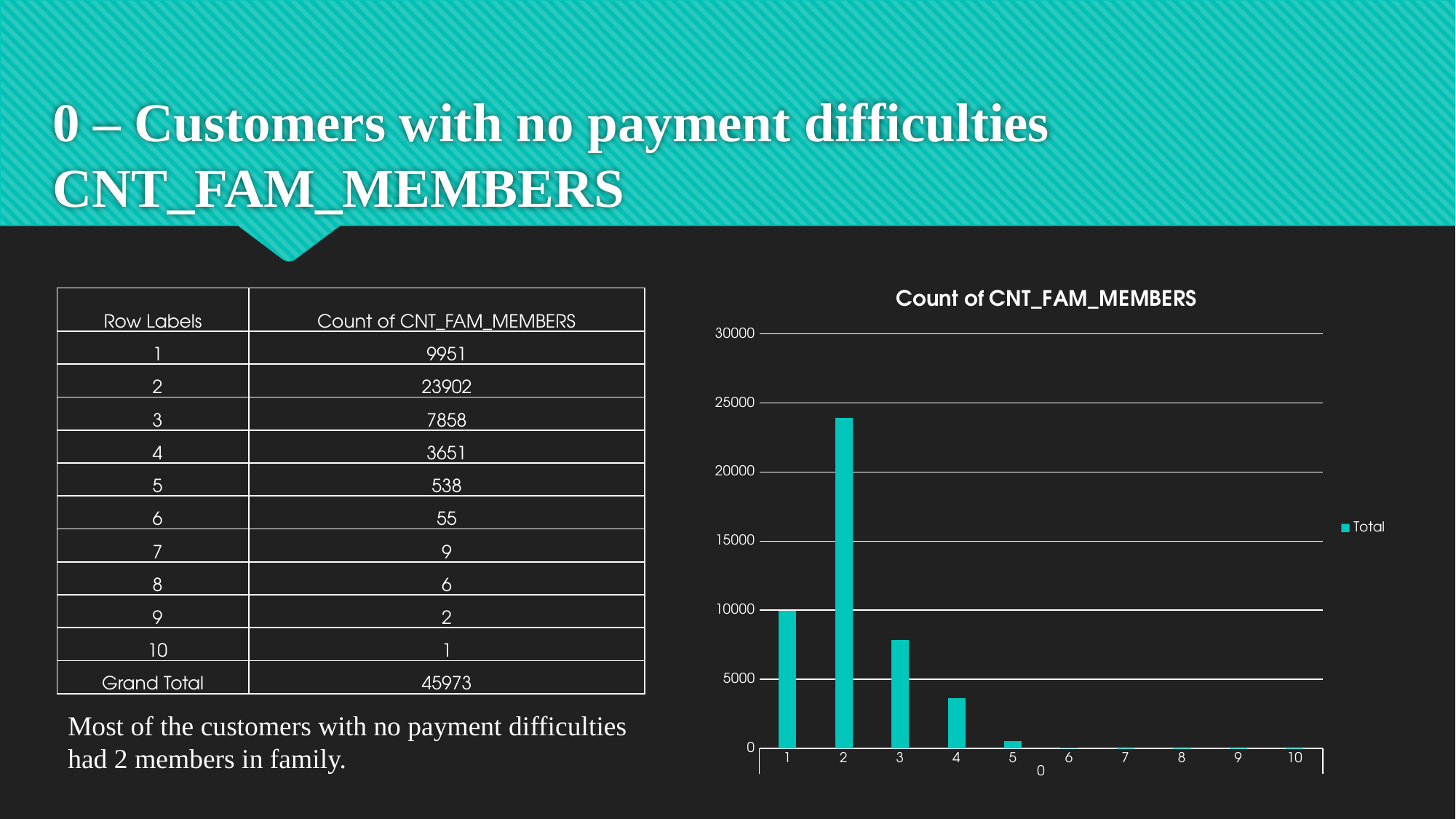

0 – Customers with no payment difficulties
CNT_FAM_MEMBERS

### Chart: Count of CNT_FAM_MEMBERS

| Category | Total |
|---|---|
| 1 | 9951.0 |
| 2 | 23902.0 |
| 3 | 7858.0 |
| 4 | 3651.0 |
| 5 | 538.0 |
| 6 | 55.0 |
| 7 | 9.0 |
| 8 | 6.0 |
| 9 | 2.0 |
| 10 | 1.0 |
| Row Labels | Count of CNT\_FAM\_MEMBERS |
| --- | --- |
| 1 | 9951 |
| 2 | 23902 |
| 3 | 7858 |
| 4 | 3651 |
| 5 | 538 |
| 6 | 55 |
| 7 | 9 |
| 8 | 6 |
| 9 | 2 |
| 10 | 1 |
| Grand Total | 45973 |
Most of the customers with no payment difficulties had 2 members in family.